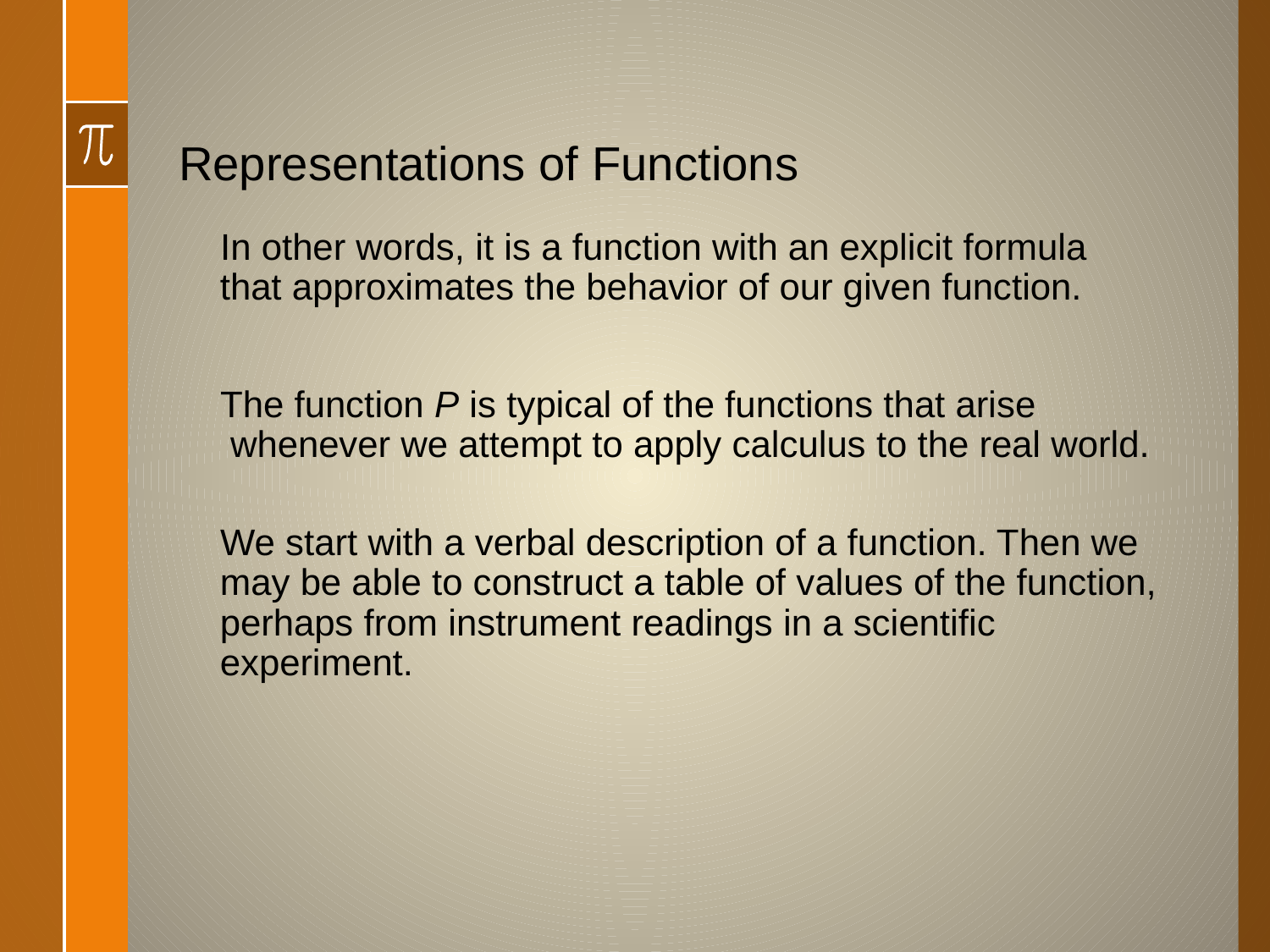

# Representations of Functions

    In other words, it is a function with an explicit formula
    that approximates the behavior of our given function.

    The function P is typical of the functions that arise
     whenever we attempt to apply calculus to the real world.
    We start with a verbal description of a function. Then we
    may be able to construct a table of values of the function,
    perhaps from instrument readings in a scientific
    experiment.